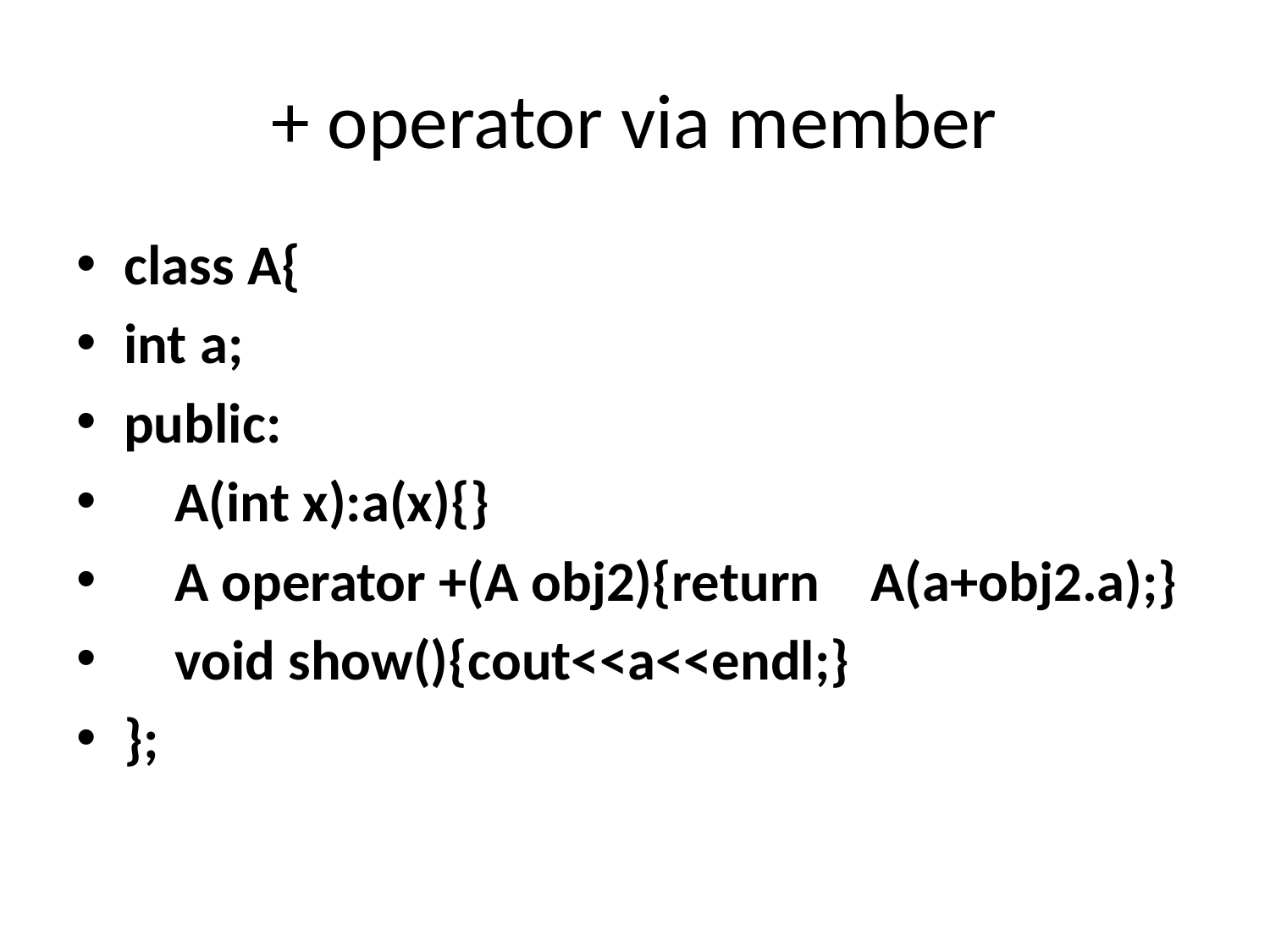

# + operator via member
class A{
int a;
public:
    A(int x):a(x){}
    A operator +(A obj2){return    A(a+obj2.a);}
    void show(){cout<<a<<endl;}
};